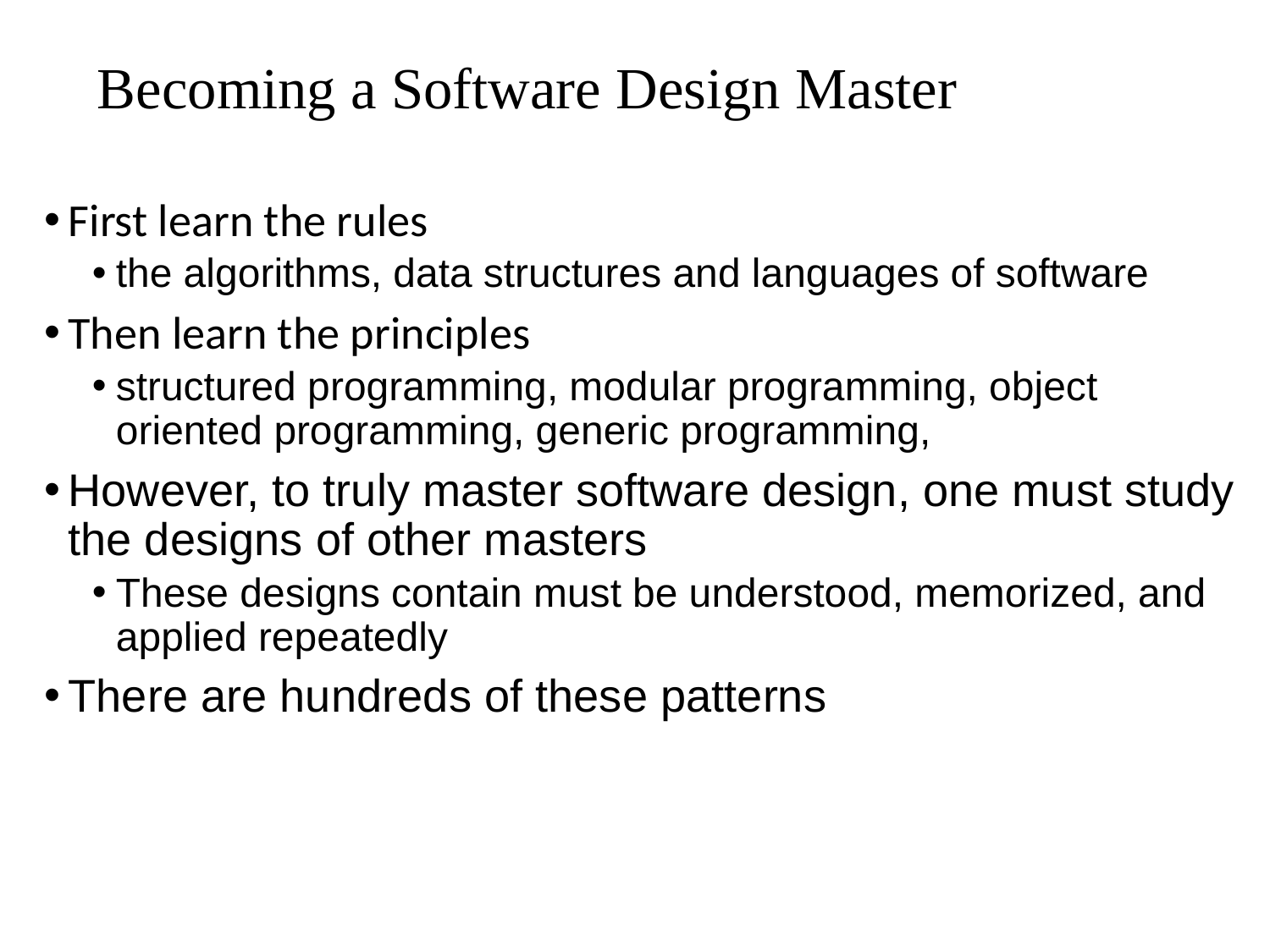

# Becoming a Software Design Master
First learn the rules
the algorithms, data structures and languages of software
Then learn the principles
structured programming, modular programming, object oriented programming, generic programming,
However, to truly master software design, one must study the designs of other masters
These designs contain must be understood, memorized, and applied repeatedly
There are hundreds of these patterns